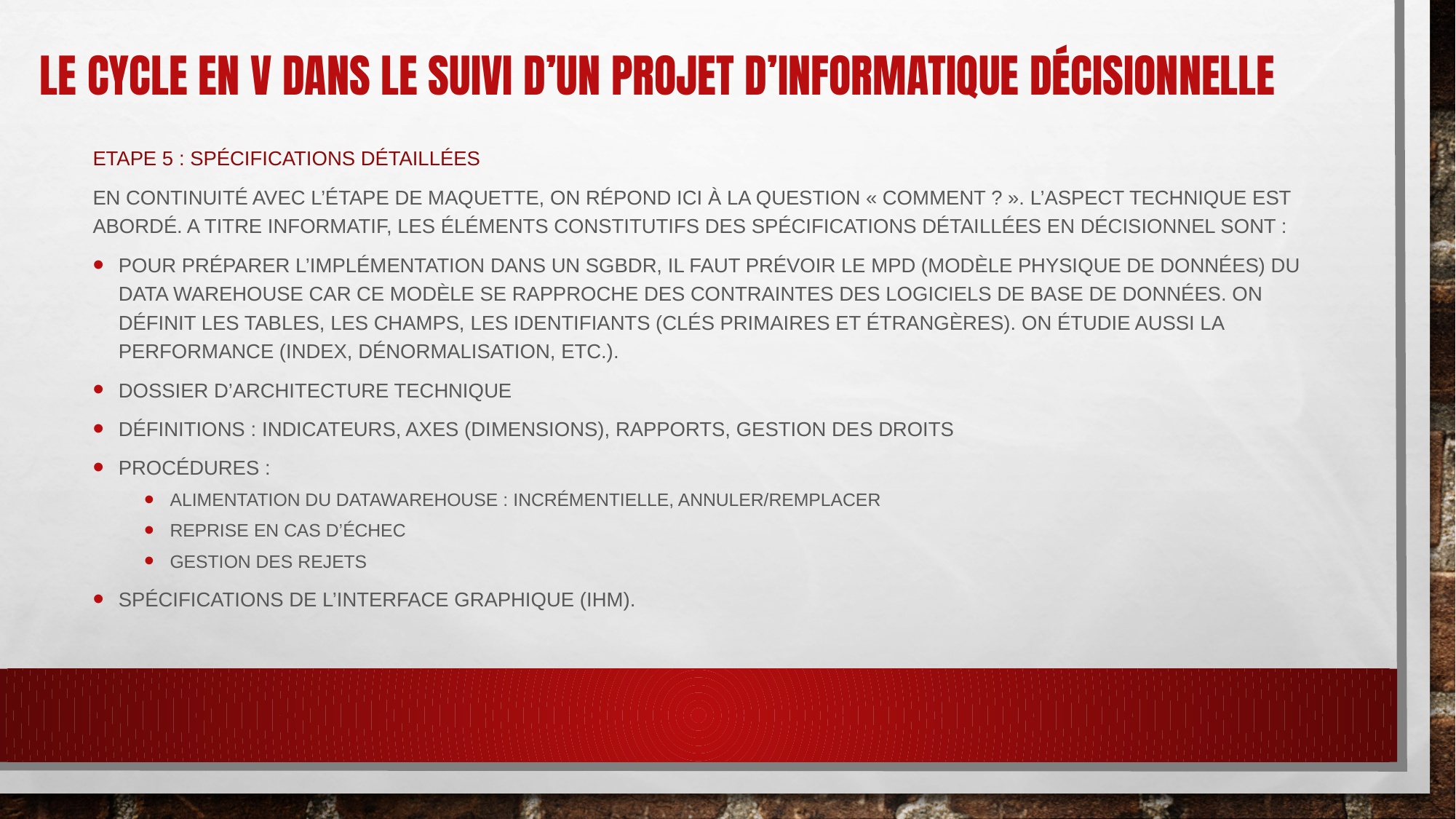

# Le cycle en V dans le suivi d’un projet d’informatique décisionnelle
Etape 5 : spécifications détaillées
En continuité avec l’étape de maquette, on répond ici à la question « Comment ? ». L’aspect technique est abordé. A titre informatif, les éléments constitutifs des spécifications détaillées en décisionnel sont :
Pour préparer l’implémentation dans un SGBDR, il faut prévoir le MPD (Modèle Physique de Données) du Data Warehouse car ce modèle se rapproche des contraintes des logiciels de base de données. On définit les tables, les champs, les identifiants (clés primaires et étrangères). On étudie aussi la performance (index, dénormalisation, etc.).
Dossier d’architecture technique
Définitions : Indicateurs, Axes (dimensions), Rapports, Gestion des droits
Procédures :
alimentation du Datawarehouse : incrémentielle, annuler/remplacer
reprise en cas d’échec
gestion des rejets
Spécifications de l’interface graphique (IHM).